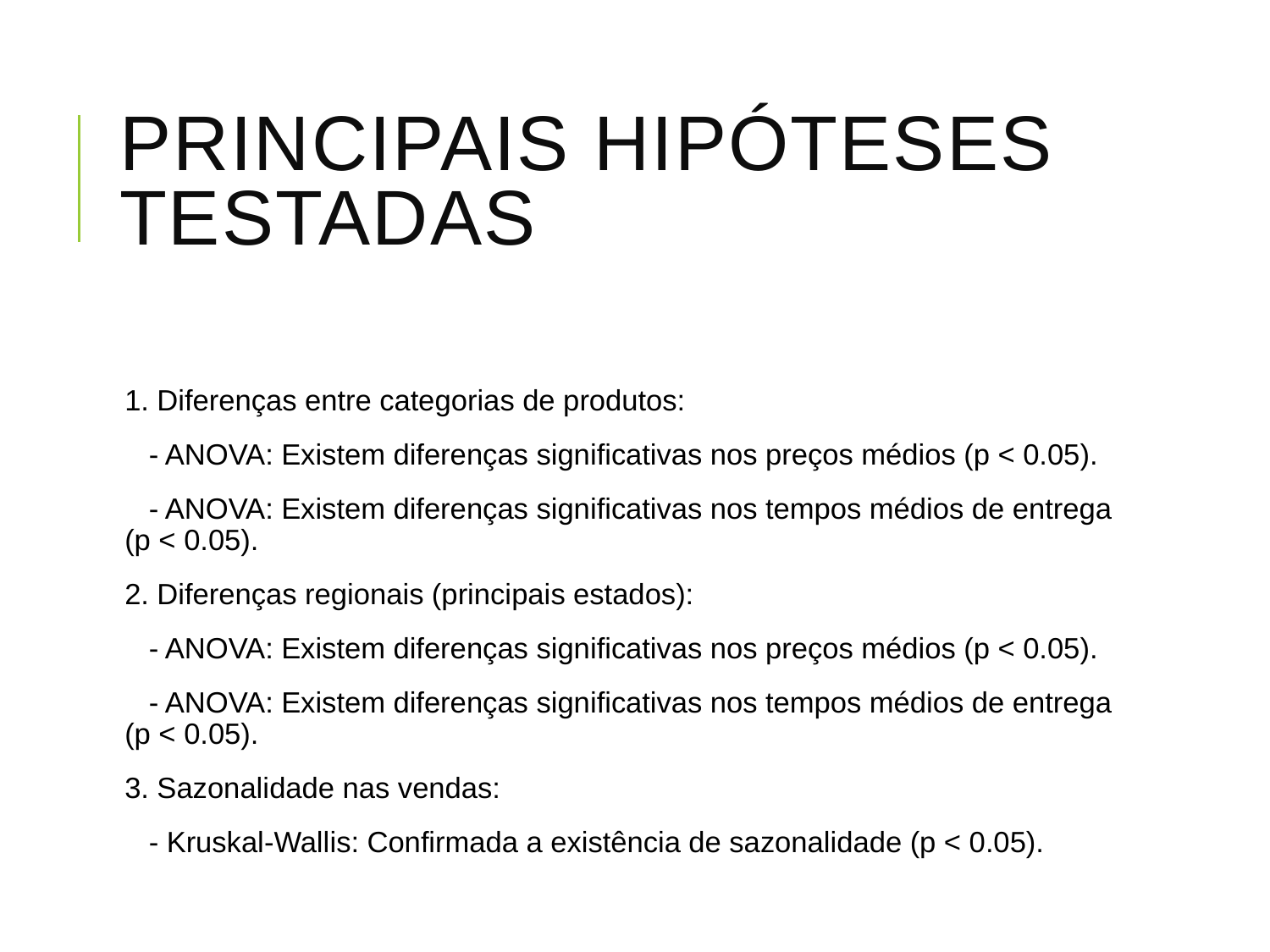

# Principais Hipóteses Testadas

1. Diferenças entre categorias de produtos:
   - ANOVA: Existem diferenças significativas nos preços médios (p < 0.05).
   - ANOVA: Existem diferenças significativas nos tempos médios de entrega (p < 0.05).
2. Diferenças regionais (principais estados):
   - ANOVA: Existem diferenças significativas nos preços médios (p < 0.05).
   - ANOVA: Existem diferenças significativas nos tempos médios de entrega (p < 0.05).
3. Sazonalidade nas vendas:
   - Kruskal-Wallis: Confirmada a existência de sazonalidade (p < 0.05).